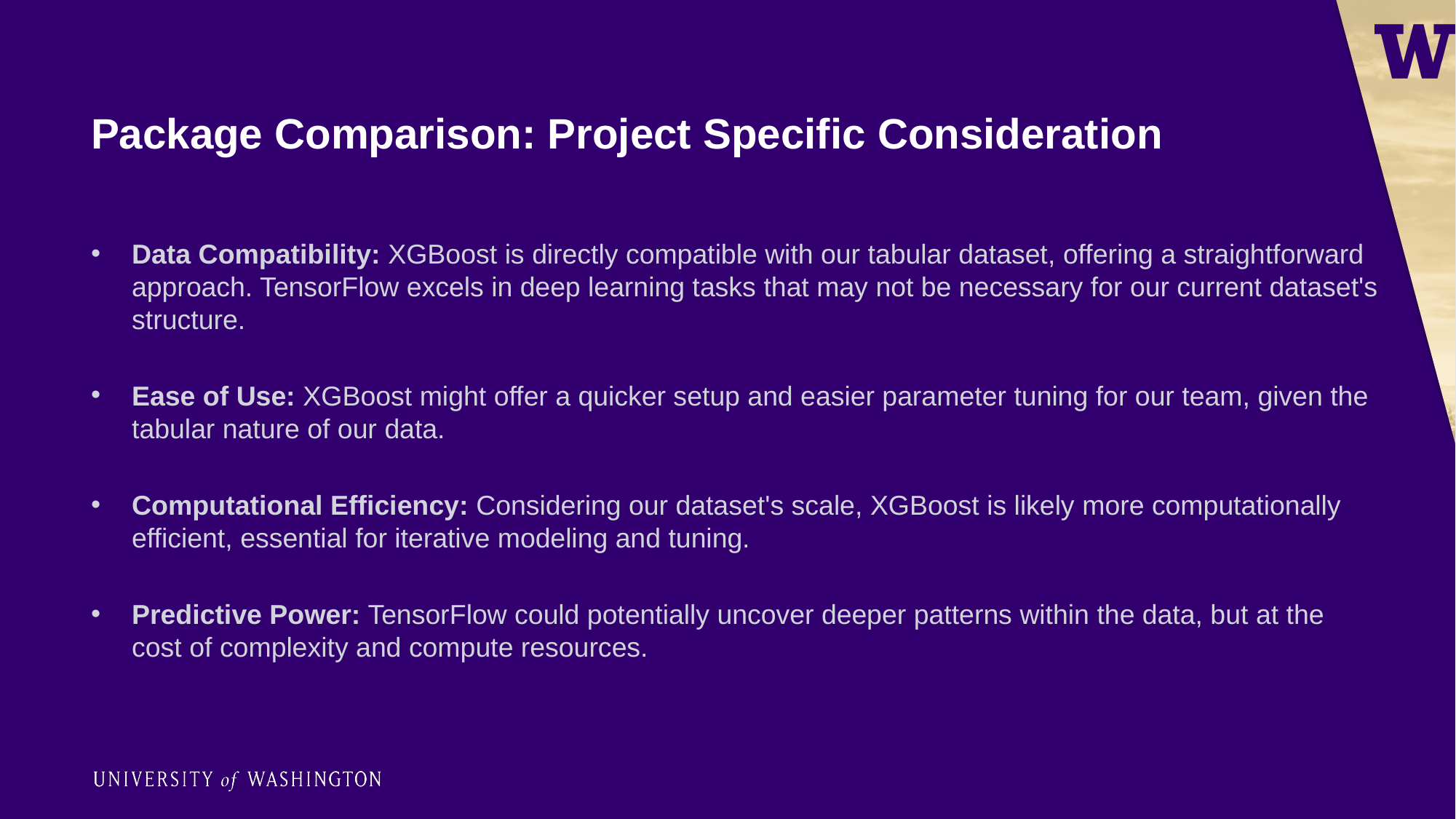

# Package Comparison: Project Specific Consideration
Data Compatibility: XGBoost is directly compatible with our tabular dataset, offering a straightforward approach. TensorFlow excels in deep learning tasks that may not be necessary for our current dataset's structure.

Ease of Use: XGBoost might offer a quicker setup and easier parameter tuning for our team, given the tabular nature of our data.

Computational Efficiency: Considering our dataset's scale, XGBoost is likely more computationally efficient, essential for iterative modeling and tuning.

Predictive Power: TensorFlow could potentially uncover deeper patterns within the data, but at the cost of complexity and compute resources.